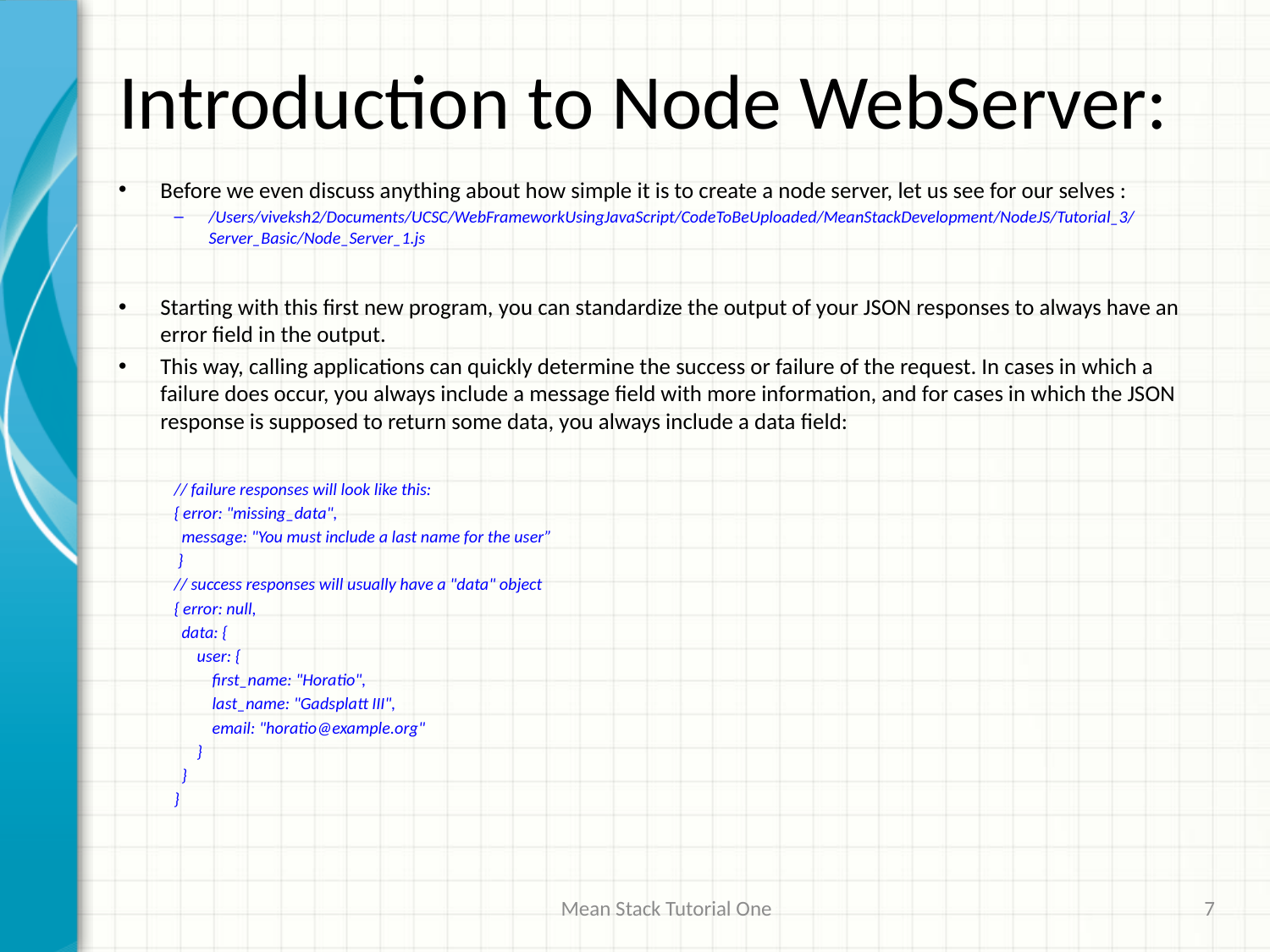

# Introduction to Node WebServer:
Before we even discuss anything about how simple it is to create a node server, let us see for our selves :
/Users/viveksh2/Documents/UCSC/WebFrameworkUsingJavaScript/CodeToBeUploaded/MeanStackDevelopment/NodeJS/Tutorial_3/Server_Basic/Node_Server_1.js

Starting with this first new program, you can standardize the output of your JSON responses to always have an error field in the output.
This way, calling applications can quickly determine the success or failure of the request. In cases in which a failure does occur, you always include a message field with more information, and for cases in which the JSON response is supposed to return some data, you always include a data field:

// failure responses will look like this:
{ error: "missing_data",
  message: "You must include a last name for the user”
 }
// success responses will usually have a "data" object
{ error: null,
  data: {
      user: {
          first_name: "Horatio",
          last_name: "Gadsplatt III",
          email: "horatio@example.org"
      }
  }
}
Mean Stack Tutorial One
7